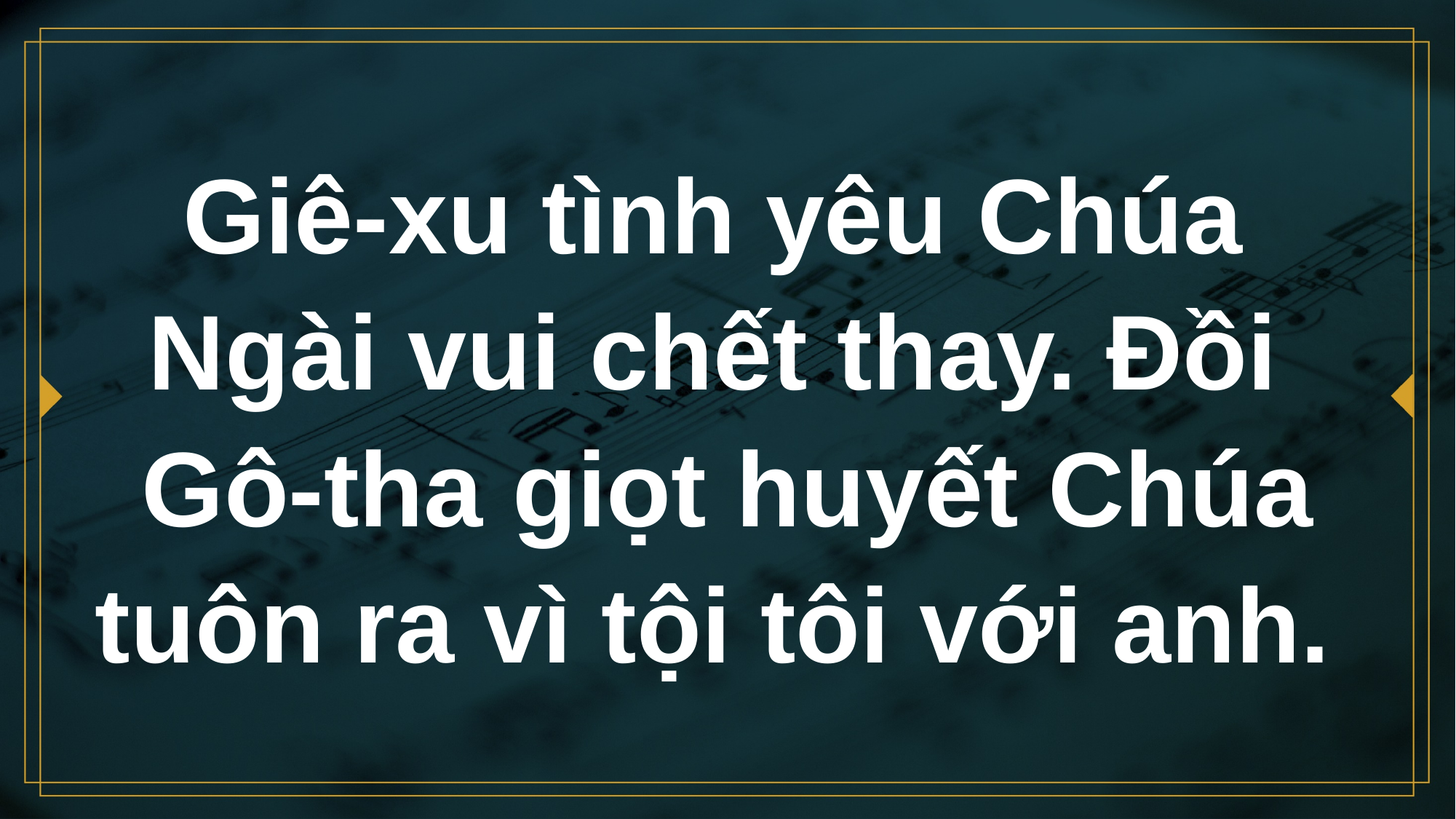

# Giê-xu tình yêu Chúa Ngài vui chết thay. Đồi Gô-tha giọt huyết Chúa tuôn ra vì tội tôi với anh.